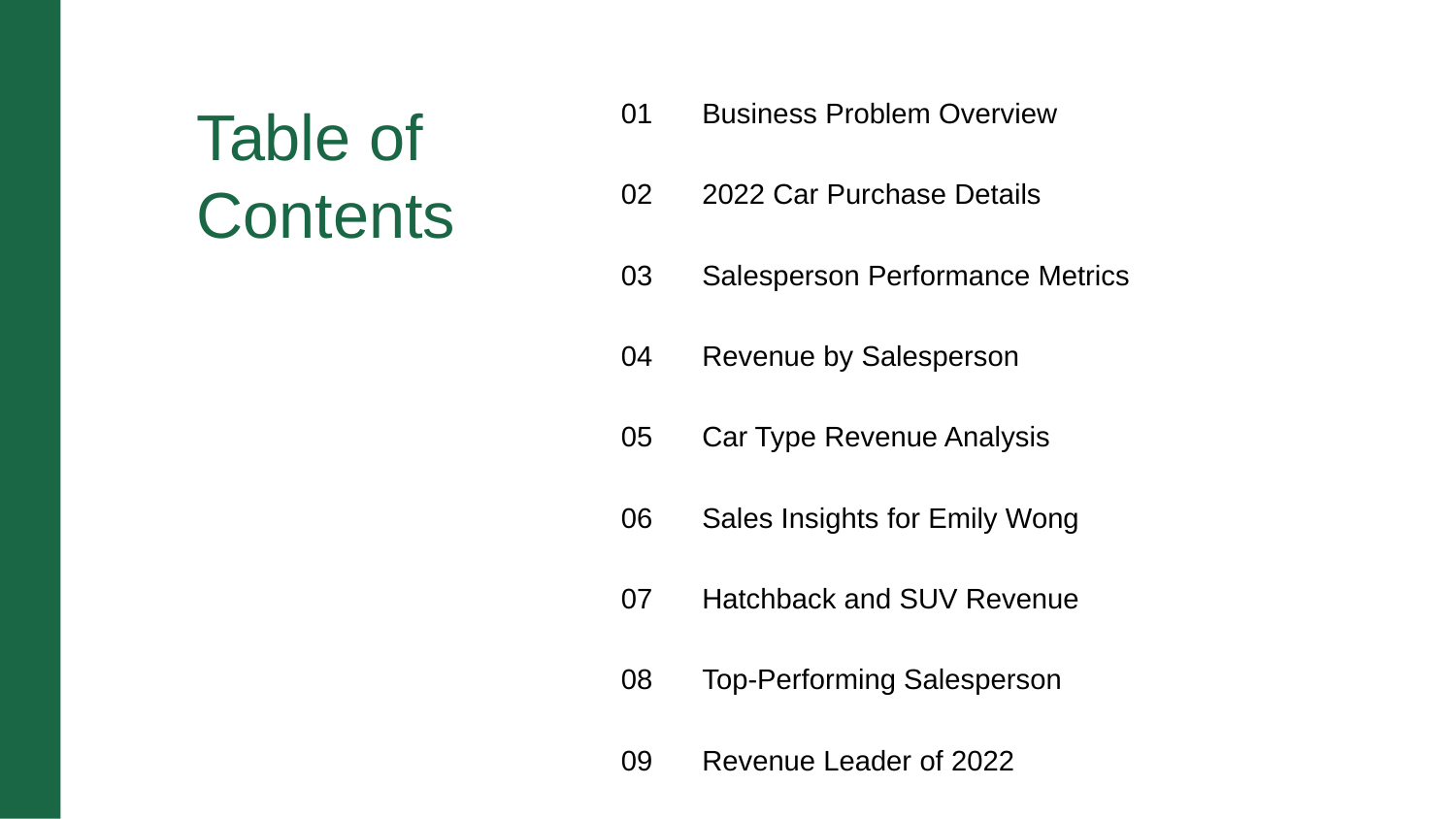

Table of Contents
01
Business Problem Overview
02
2022 Car Purchase Details
03
Salesperson Performance Metrics
04
Revenue by Salesperson
05
Car Type Revenue Analysis
06
Sales Insights for Emily Wong
07
Hatchback and SUV Revenue
08
Top-Performing Salesperson
09
Revenue Leader of 2022